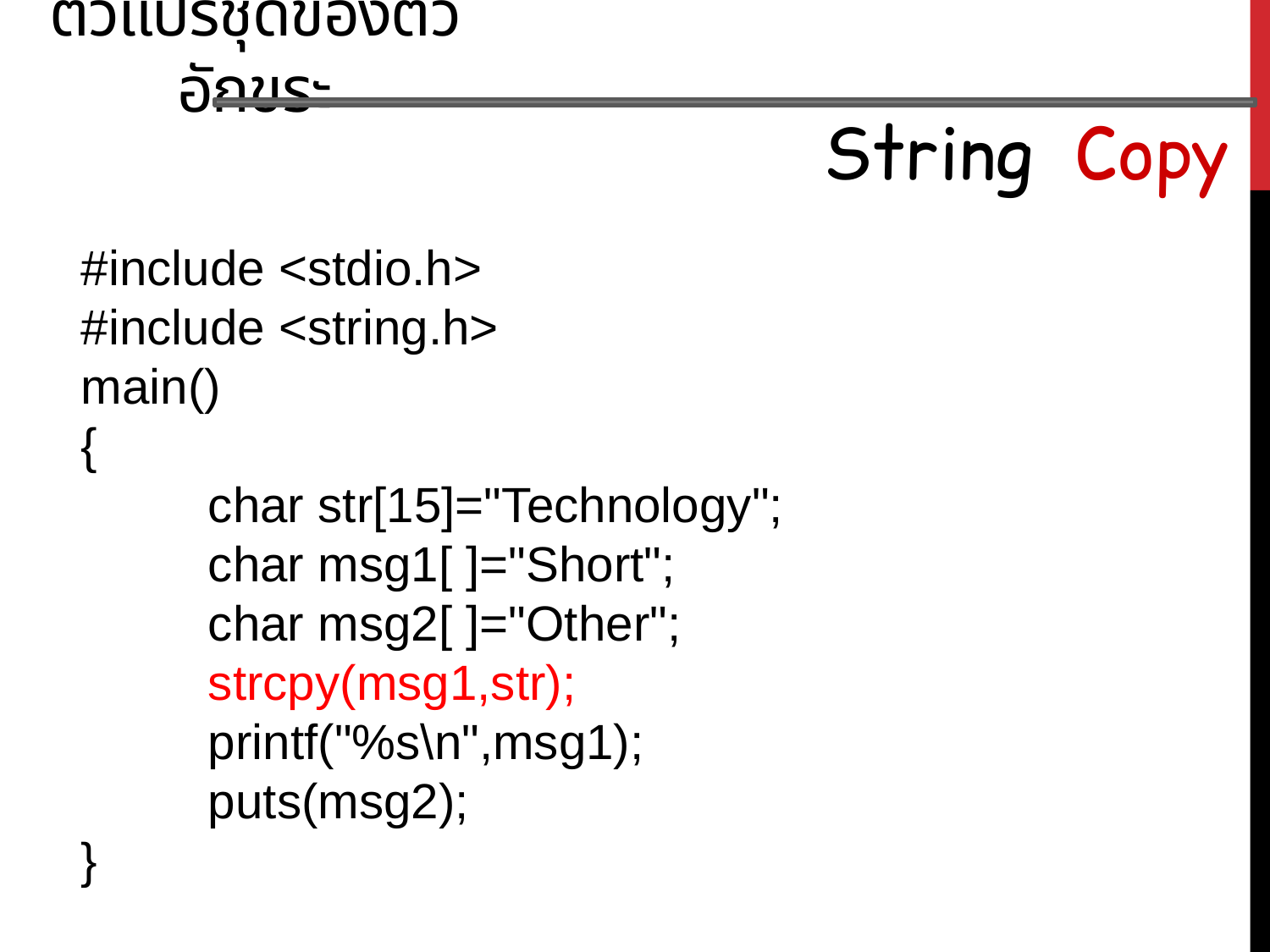

ตัวแปรชุดของตัวอักขระ

String  Copy
#include <stdio.h>
#include <string.h>
main()
{
	char str[15]="Technology";
	char msg1[ ]="Short";
	char msg2[ ]="Other";
	strcpy(msg1,str);
	printf("%s\n",msg1);
	puts(msg2);
}
Technology
Other